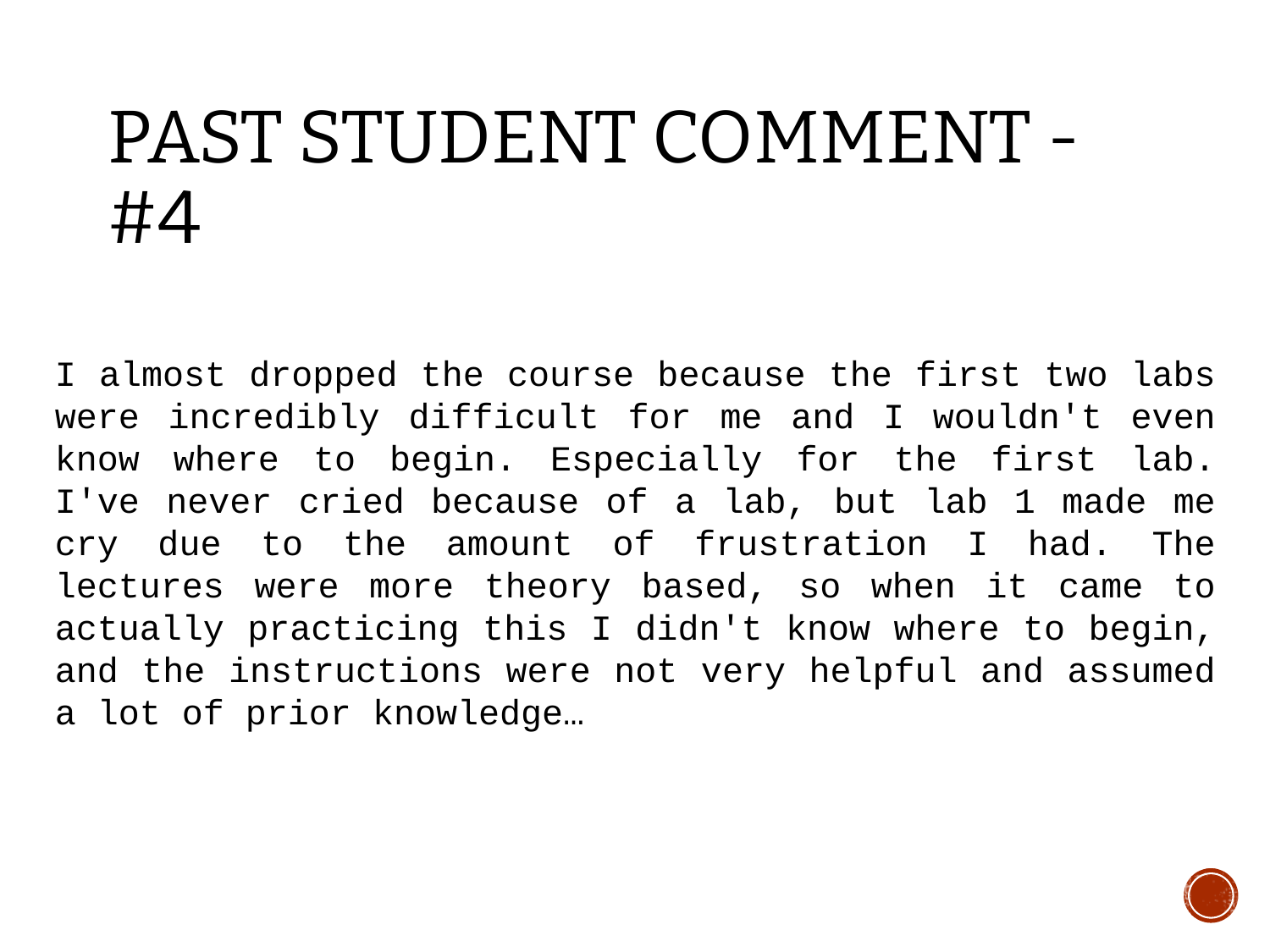

# Past Student Comment - #4
I almost dropped the course because the first two labs were incredibly difficult for me and I wouldn't even know where to begin. Especially for the first lab. I've never cried because of a lab, but lab 1 made me cry due to the amount of frustration I had. The lectures were more theory based, so when it came to actually practicing this I didn't know where to begin, and the instructions were not very helpful and assumed a lot of prior knowledge…